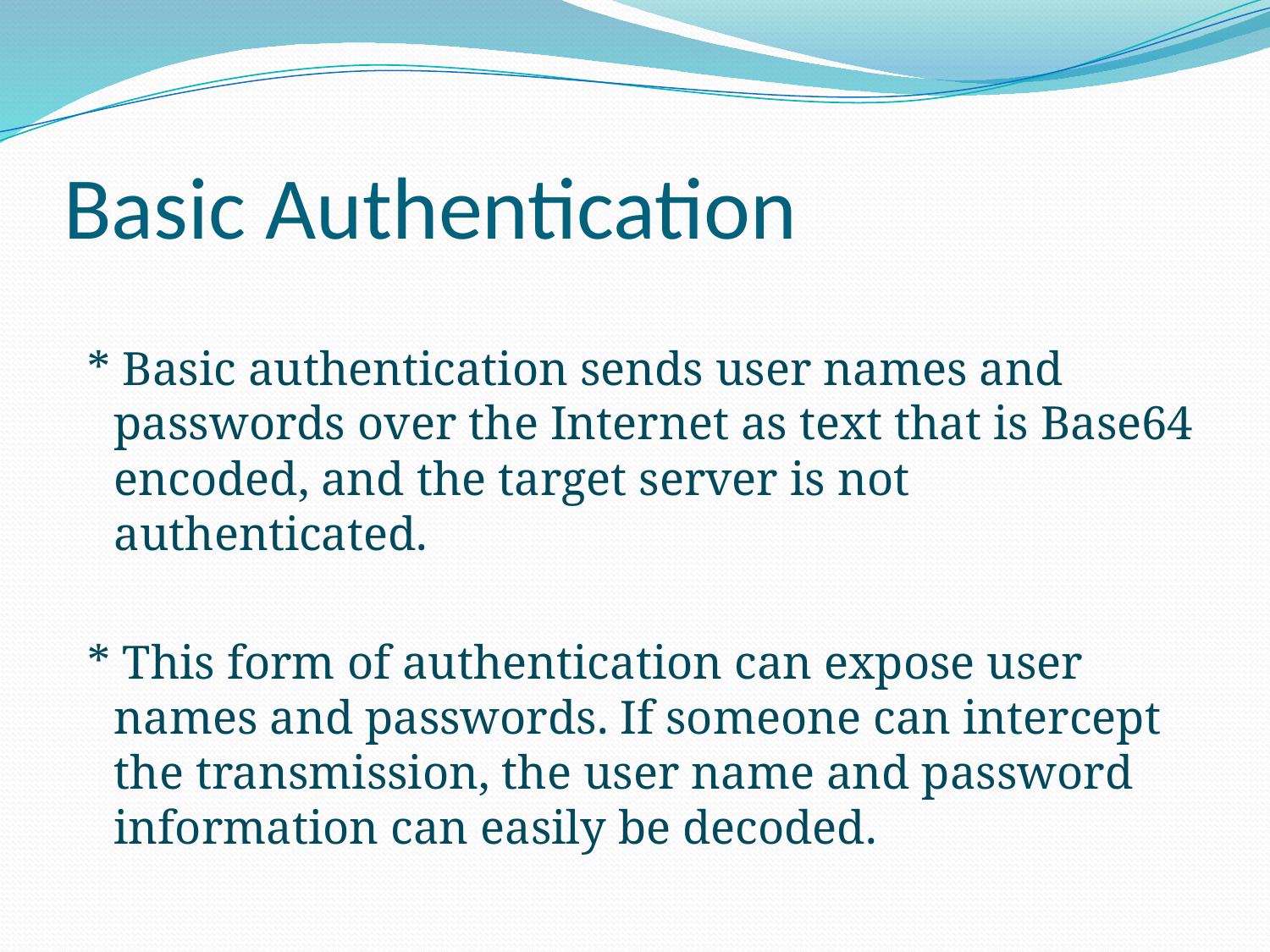

# Basic Authentication

 * Basic authentication sends user names and passwords over the Internet as text that is Base64 encoded, and the target server is not authenticated.

 * This form of authentication can expose user names and passwords. If someone can intercept the transmission, the user name and password information can easily be decoded.